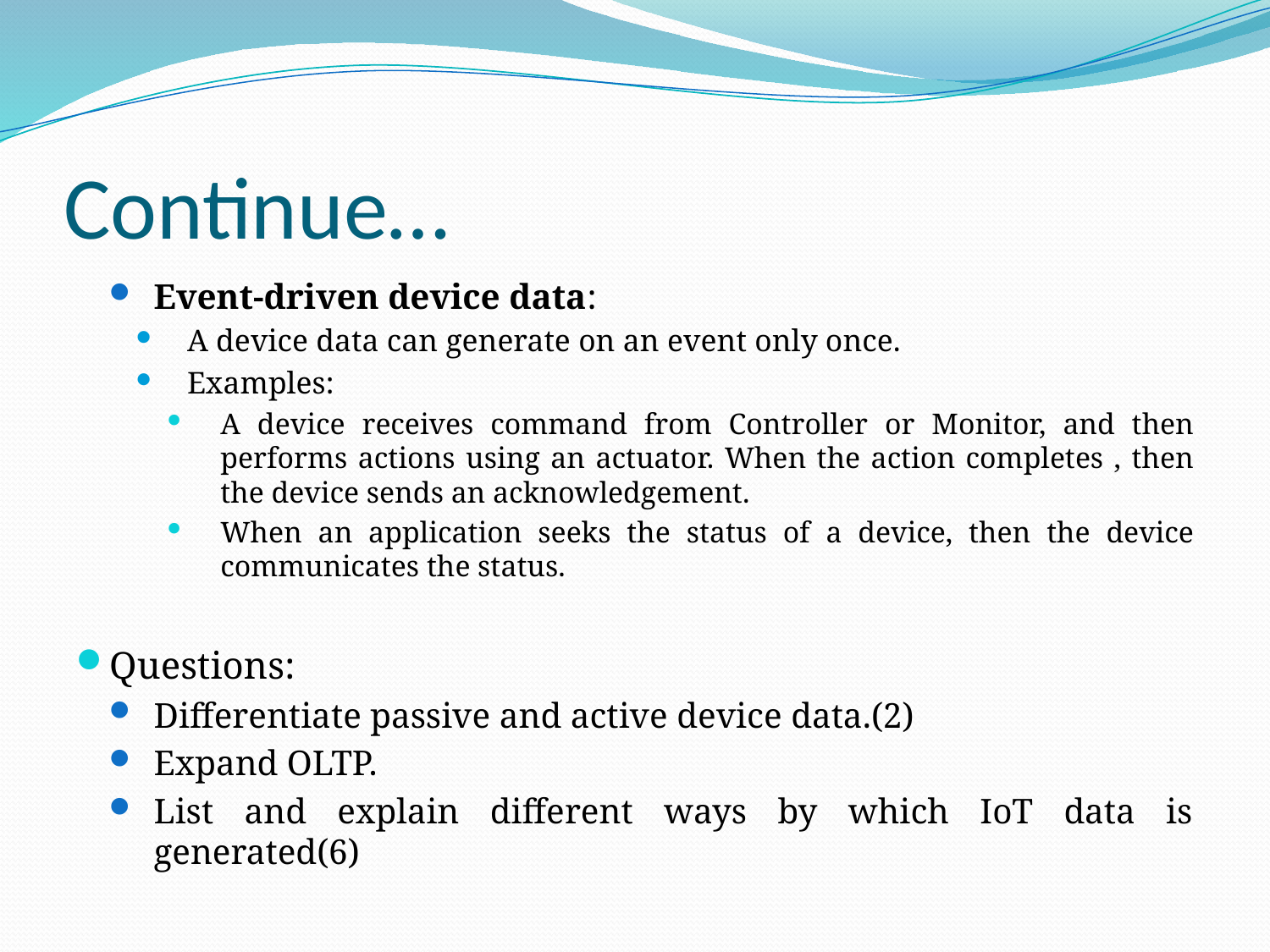

# Continue…
Event-driven device data:
A device data can generate on an event only once.
Examples:
A device receives command from Controller or Monitor, and then performs actions using an actuator. When the action completes , then the device sends an acknowledgement.
When an application seeks the status of a device, then the device communicates the status.

Questions:
Differentiate passive and active device data.(2)
Expand OLTP.
List and explain different ways by which IoT data is generated(6)